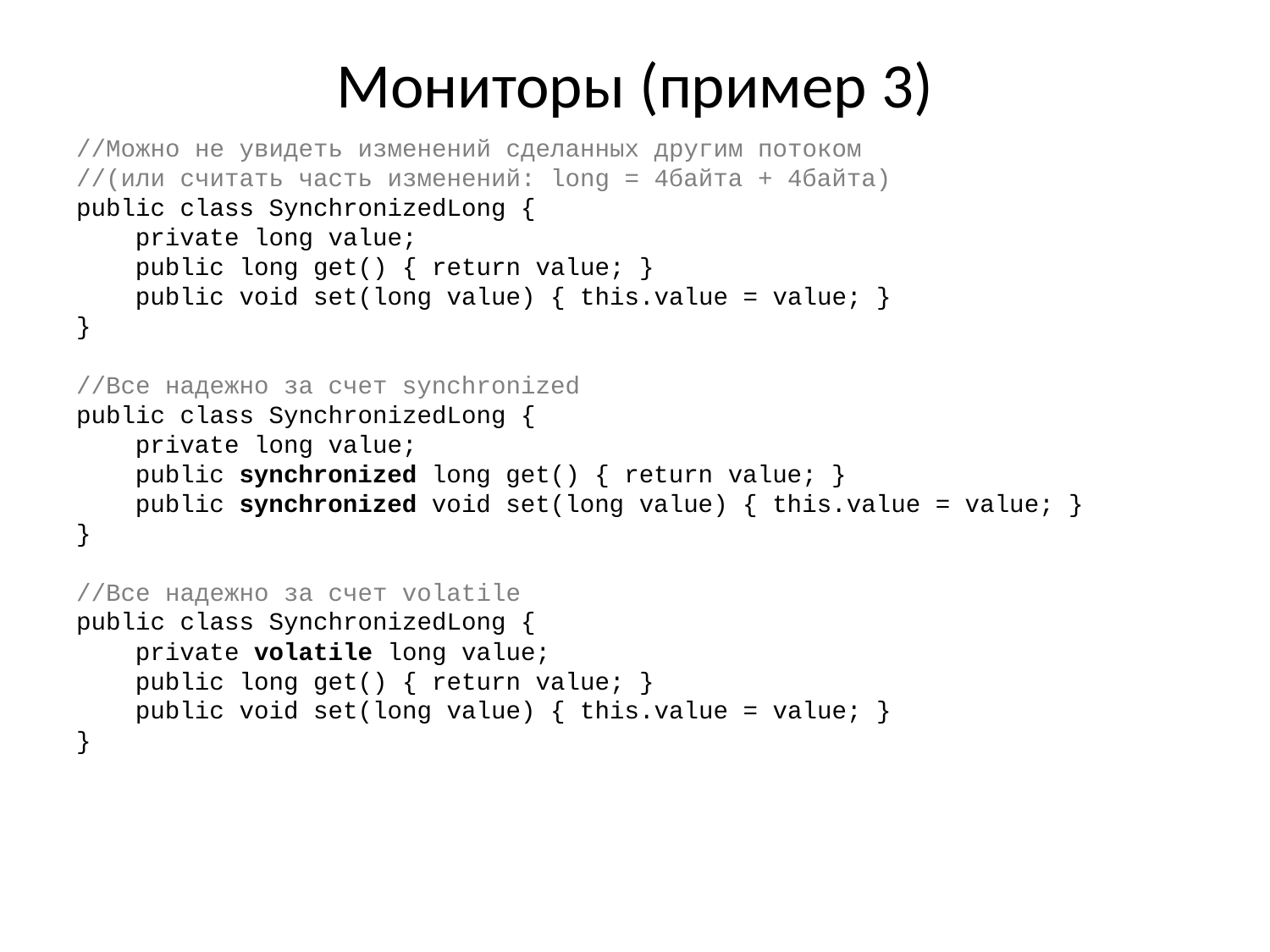

# Мониторы (пример 3)
//Можно не увидеть изменений сделанных другим потоком
//(или считать часть изменений: long = 4байта + 4байта)
public class SynchronizedLong {
    private long value;
    public long get() { return value; }
    public void set(long value) { this.value = value; }
}

//Все надежно за счет synchronized
public class SynchronizedLong {
    private long value;
    public synchronized long get() { return value; }
    public synchronized void set(long value) { this.value = value; }
}

//Все надежно за счет volatile
public class SynchronizedLong {
    private volatile long value;
    public long get() { return value; }
    public void set(long value) { this.value = value; }
}